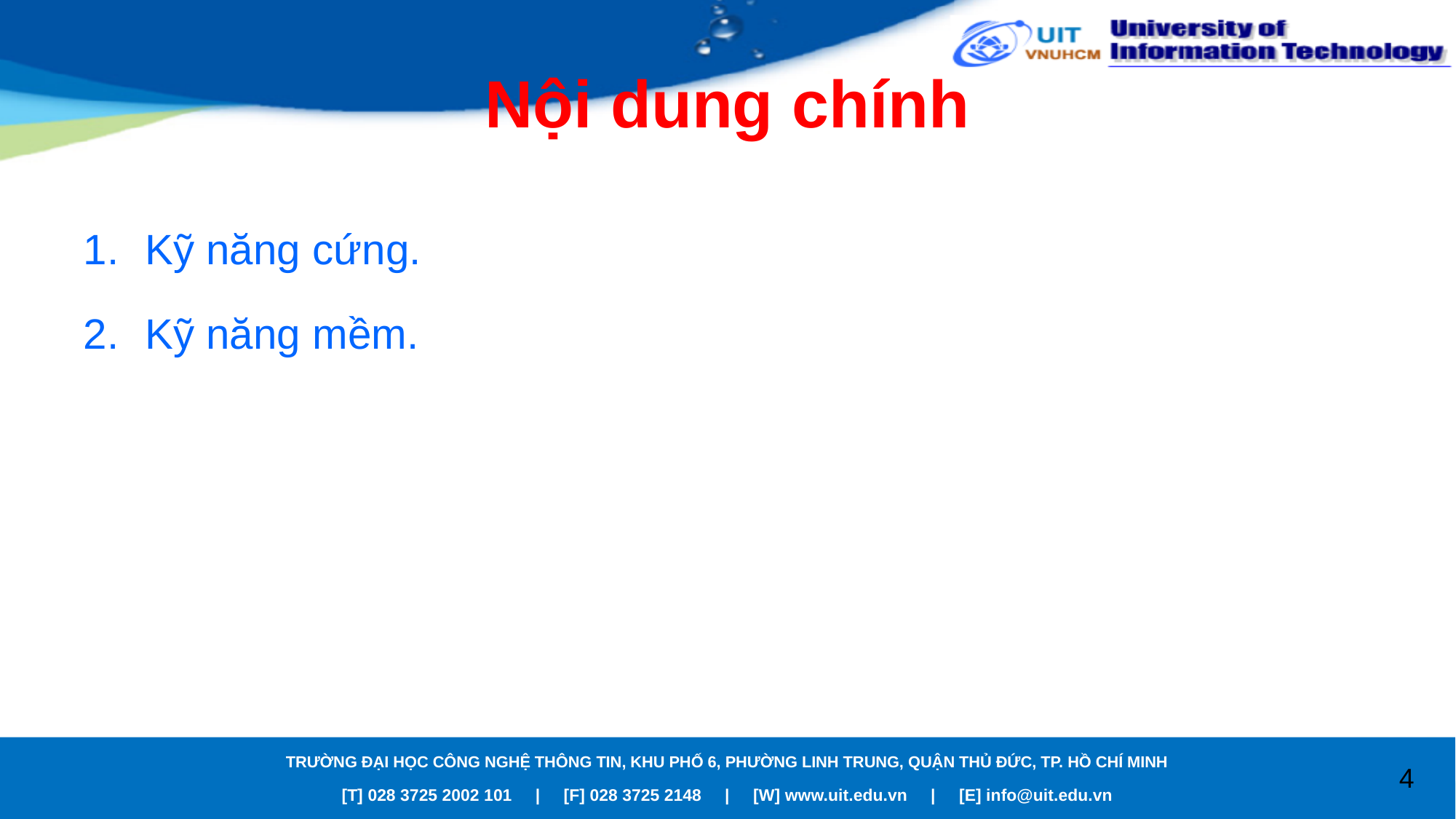

# Nội dung chính
Kỹ năng cứng.
Kỹ năng mềm.